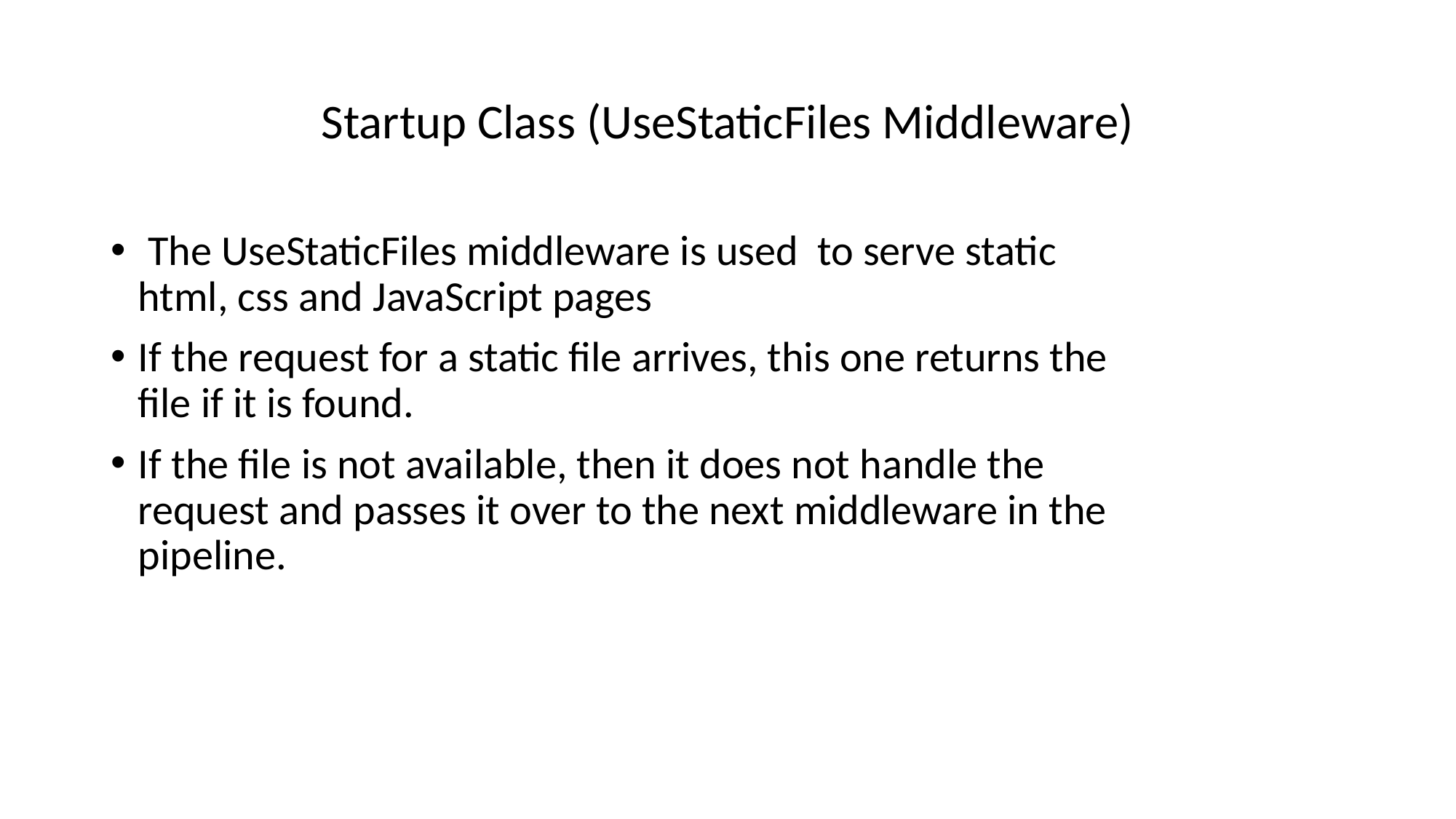

# Startup Class (UseStaticFiles Middleware)

 The UseStaticFiles middleware is used  to serve static html, css and JavaScript pages
If the request for a static file arrives, this one returns the file if it is found.
If the file is not available, then it does not handle the request and passes it over to the next middleware in the pipeline.